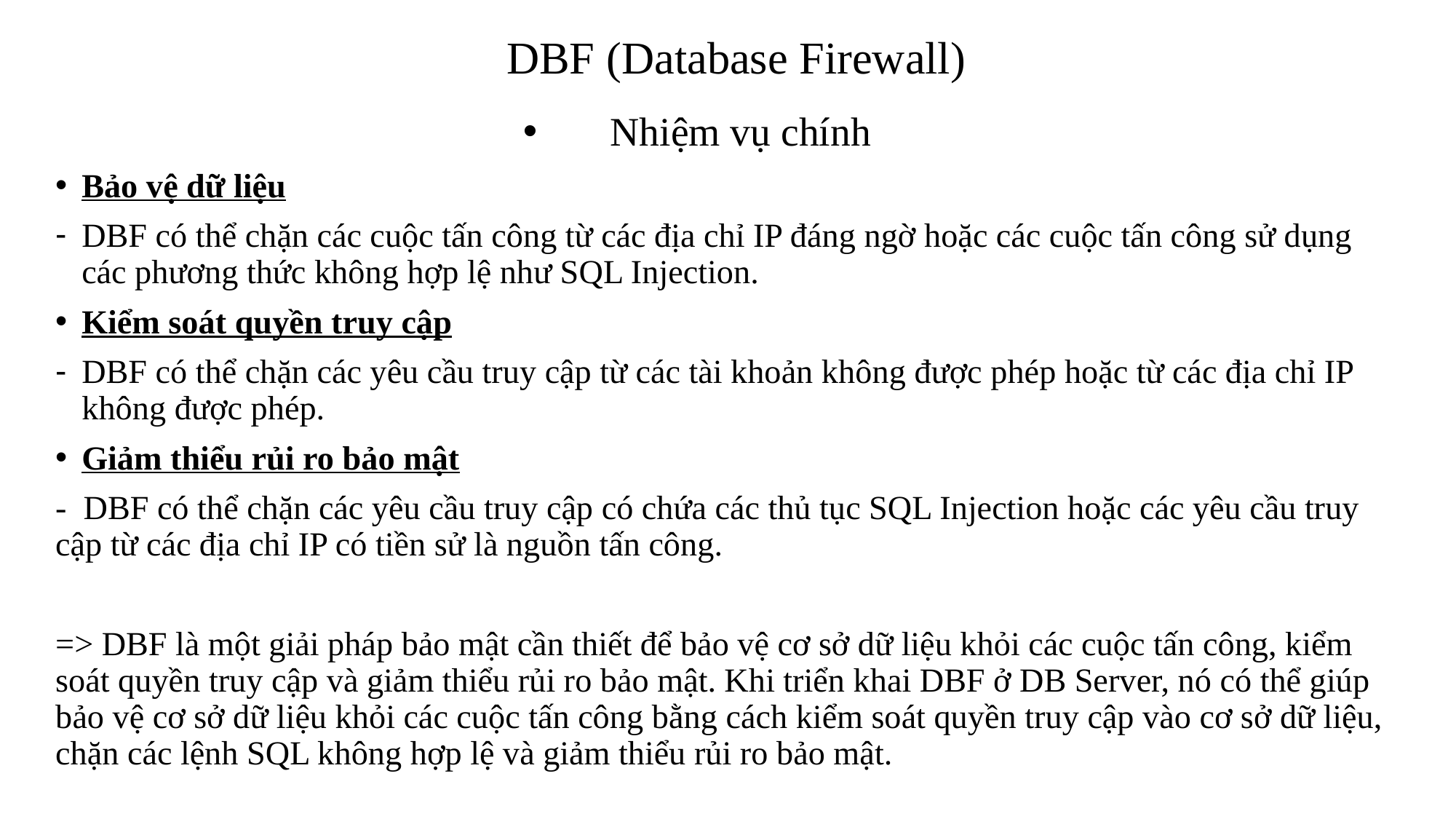

# DBF (Database Firewall)
Nhiệm vụ chính
Bảo vệ dữ liệu
DBF có thể chặn các cuộc tấn công từ các địa chỉ IP đáng ngờ hoặc các cuộc tấn công sử dụng các phương thức không hợp lệ như SQL Injection.
Kiểm soát quyền truy cập
DBF có thể chặn các yêu cầu truy cập từ các tài khoản không được phép hoặc từ các địa chỉ IP không được phép.
Giảm thiểu rủi ro bảo mật
-  DBF có thể chặn các yêu cầu truy cập có chứa các thủ tục SQL Injection hoặc các yêu cầu truy cập từ các địa chỉ IP có tiền sử là nguồn tấn công.

=> DBF là một giải pháp bảo mật cần thiết để bảo vệ cơ sở dữ liệu khỏi các cuộc tấn công, kiểm soát quyền truy cập và giảm thiểu rủi ro bảo mật. Khi triển khai DBF ở DB Server, nó có thể giúp bảo vệ cơ sở dữ liệu khỏi các cuộc tấn công bằng cách kiểm soát quyền truy cập vào cơ sở dữ liệu, chặn các lệnh SQL không hợp lệ và giảm thiểu rủi ro bảo mật.